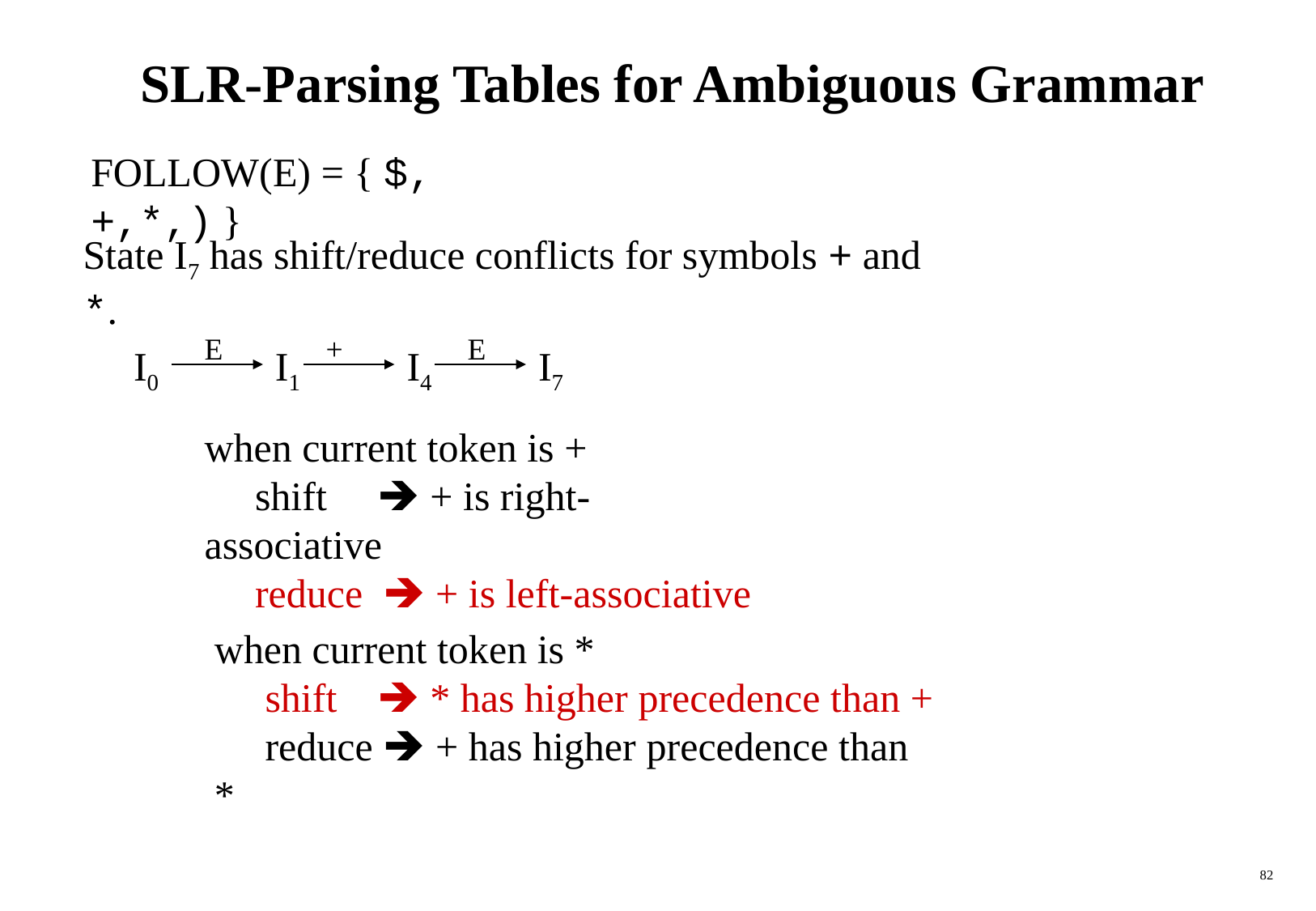

# SLR-Parsing Tables for Ambiguous Grammar
FOLLOW(E) = { $,+,*,) }
State I7 has shift/reduce conflicts for symbols + and *.
E
+
E
I0
I1
I4
I7
when current token is +
     shift     🡺 + is right-associative
     reduce  🡺 + is left-associative
when current token is *
     shift    🡺 * has higher precedence than +
     reduce 🡺 + has higher precedence than *
82